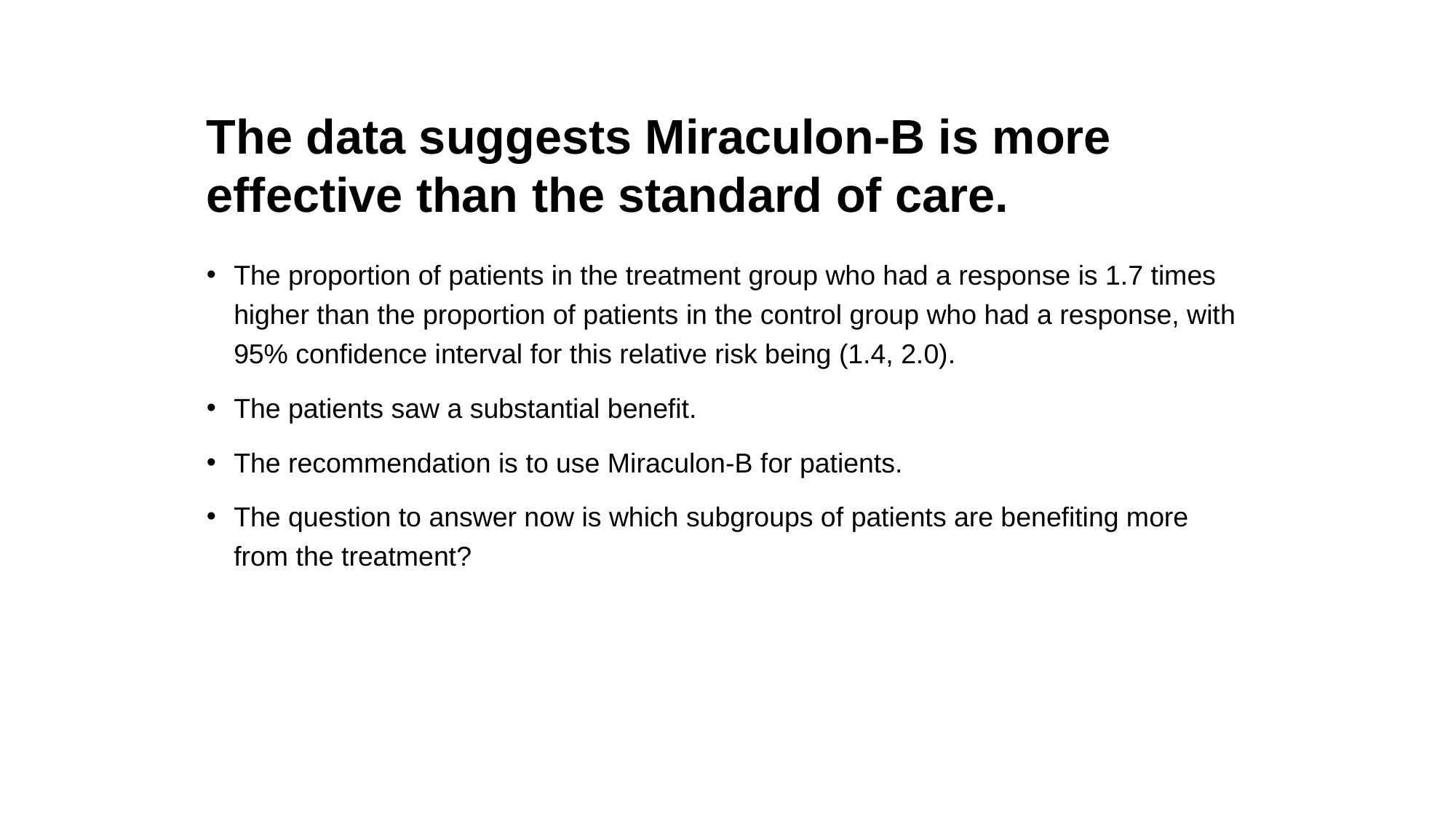

# The data suggests Miraculon-B is more effective than the standard of care.
The proportion of patients in the treatment group who had a response is 1.7 times higher than the proportion of patients in the control group who had a response, with 95% confidence interval for this relative risk being (1.4, 2.0).
The patients saw a substantial benefit.
The recommendation is to use Miraculon-B for patients.
The question to answer now is which subgroups of patients are benefiting more from the treatment?